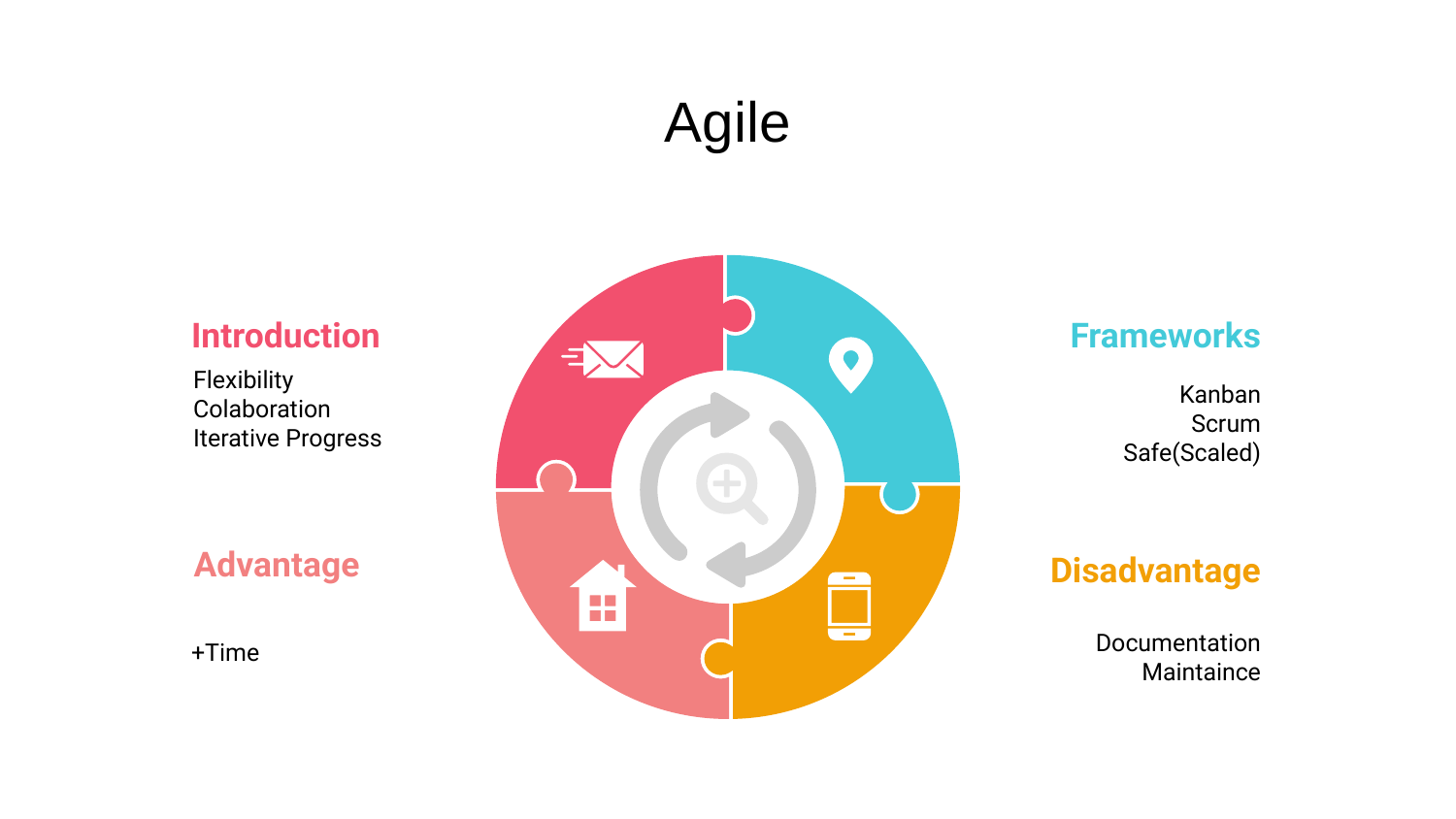

# Agile

Introduction
Frameworks

Flexibility
Colaboration
Iterative Progress
Kanban
Scrum
Safe(Scaled)

Advantage
Disadvantage

+Time
Documentation
Maintaince